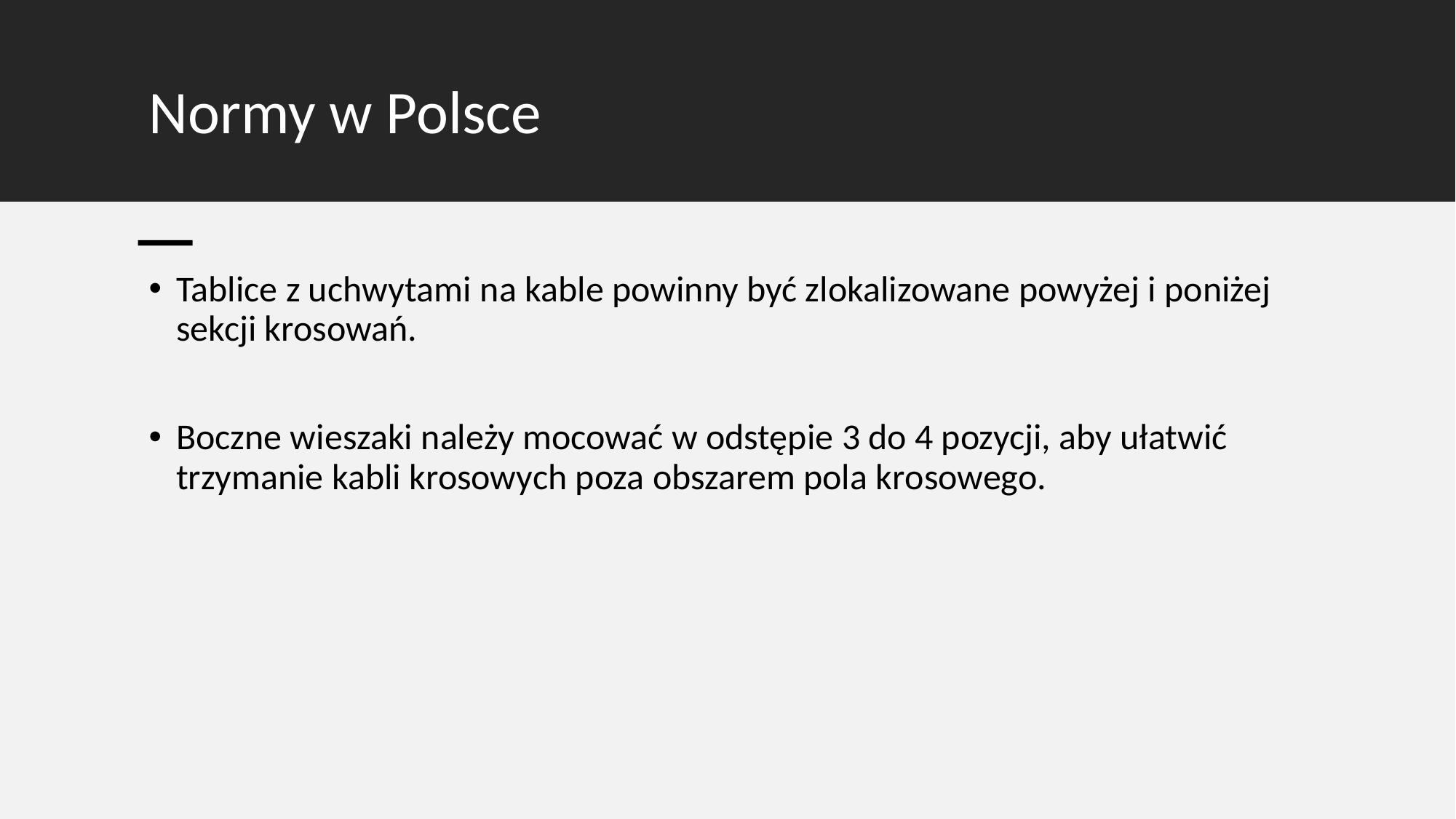

# Normy w Polsce

Tablice z uchwytami na kable powinny być zlokalizowane powyżej i poniżej sekcji krosowań.

Boczne wieszaki należy mocować w odstępie 3 do 4 pozycji, aby ułatwić trzymanie kabli krosowych poza obszarem pola krosowego.